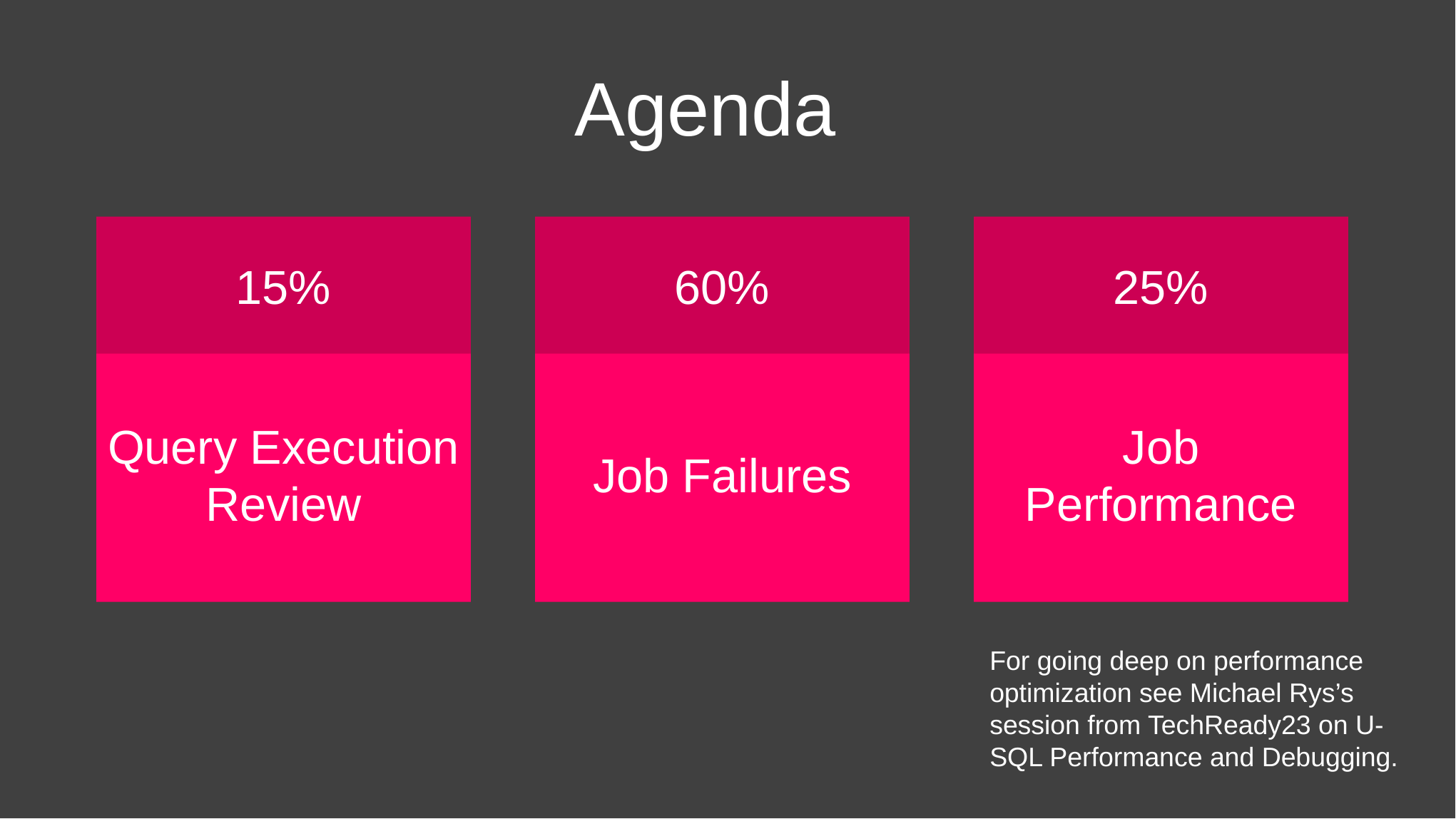

Agenda
15%
60%
25%
Query Execution Review
Job Failures
Job Performance
For going deep on performance optimization see Michael Rys’s session from TechReady23 on U-SQL Performance and Debugging.